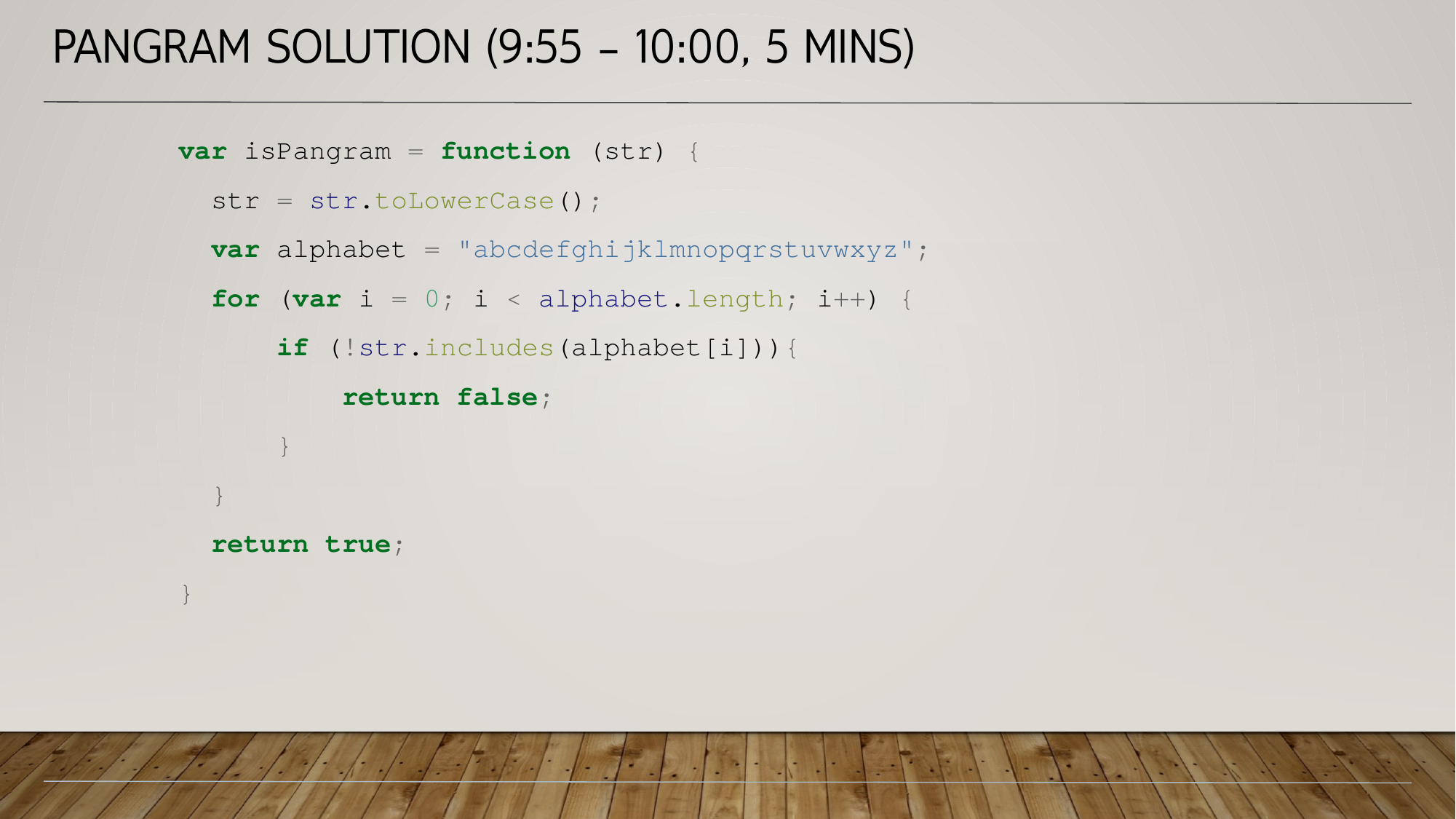

# Pangram Solution (9:55 – 10:00, 5 mins)
var isPangram = function (str) {
  str = str.toLowerCase();
  var alphabet = "abcdefghijklmnopqrstuvwxyz";
  for (var i = 0; i < alphabet.length; i++) {
      if (!str.includes(alphabet[i])){
          return false;
      }
  }
  return true;
}